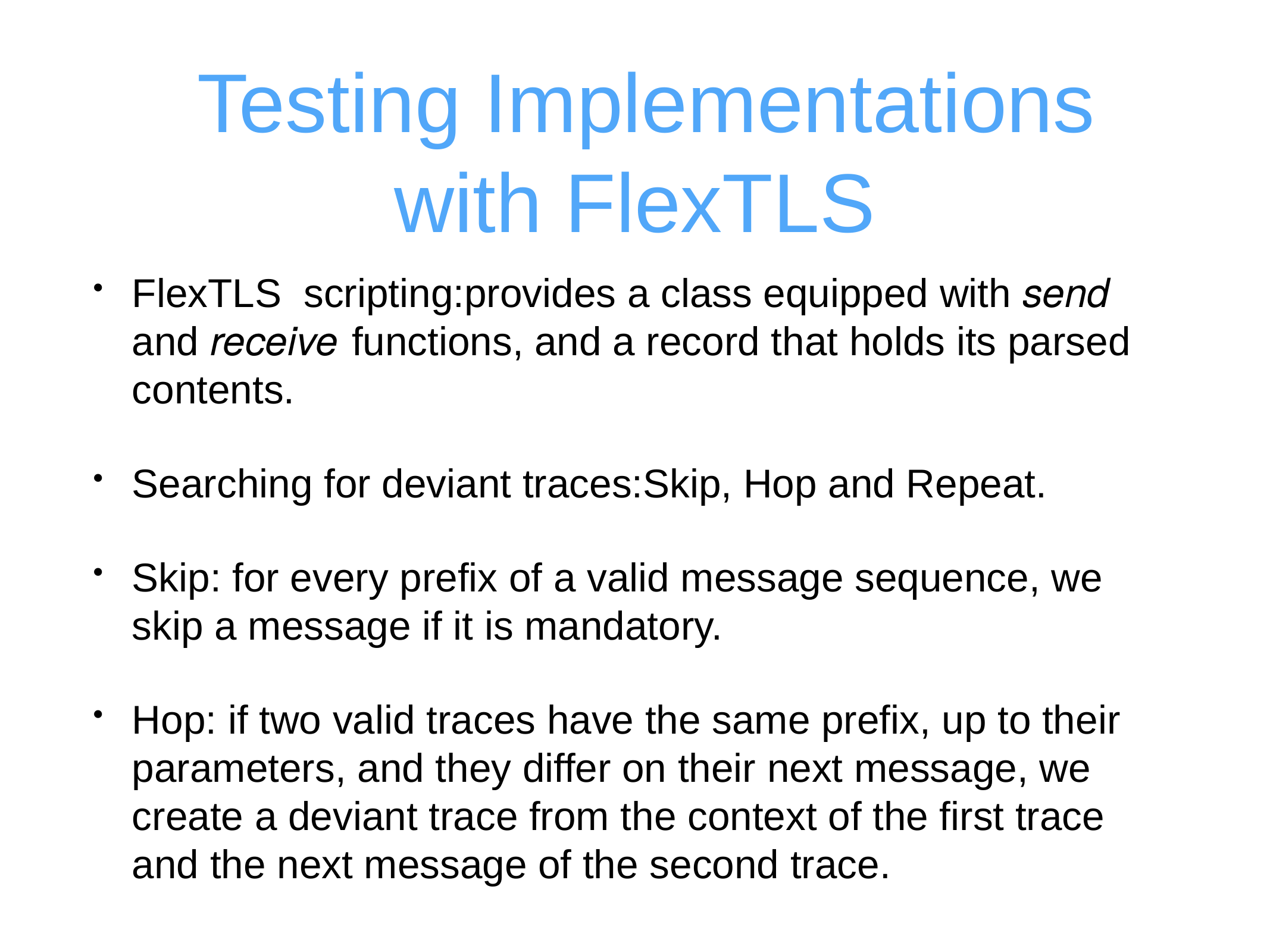

# Testing Implementations with FlexTLS
FlexTLS  scripting:provides a class equipped with send  and receive  functions, and a record that holds its parsed contents.
Searching for deviant traces:Skip, Hop and Repeat.
Skip: for every prefix of a valid message sequence, we skip a message if it is mandatory.
Hop: if two valid traces have the same prefix, up to their parameters, and they differ on their next message, we create a deviant trace from the context of the first trace and the next message of the second trace.